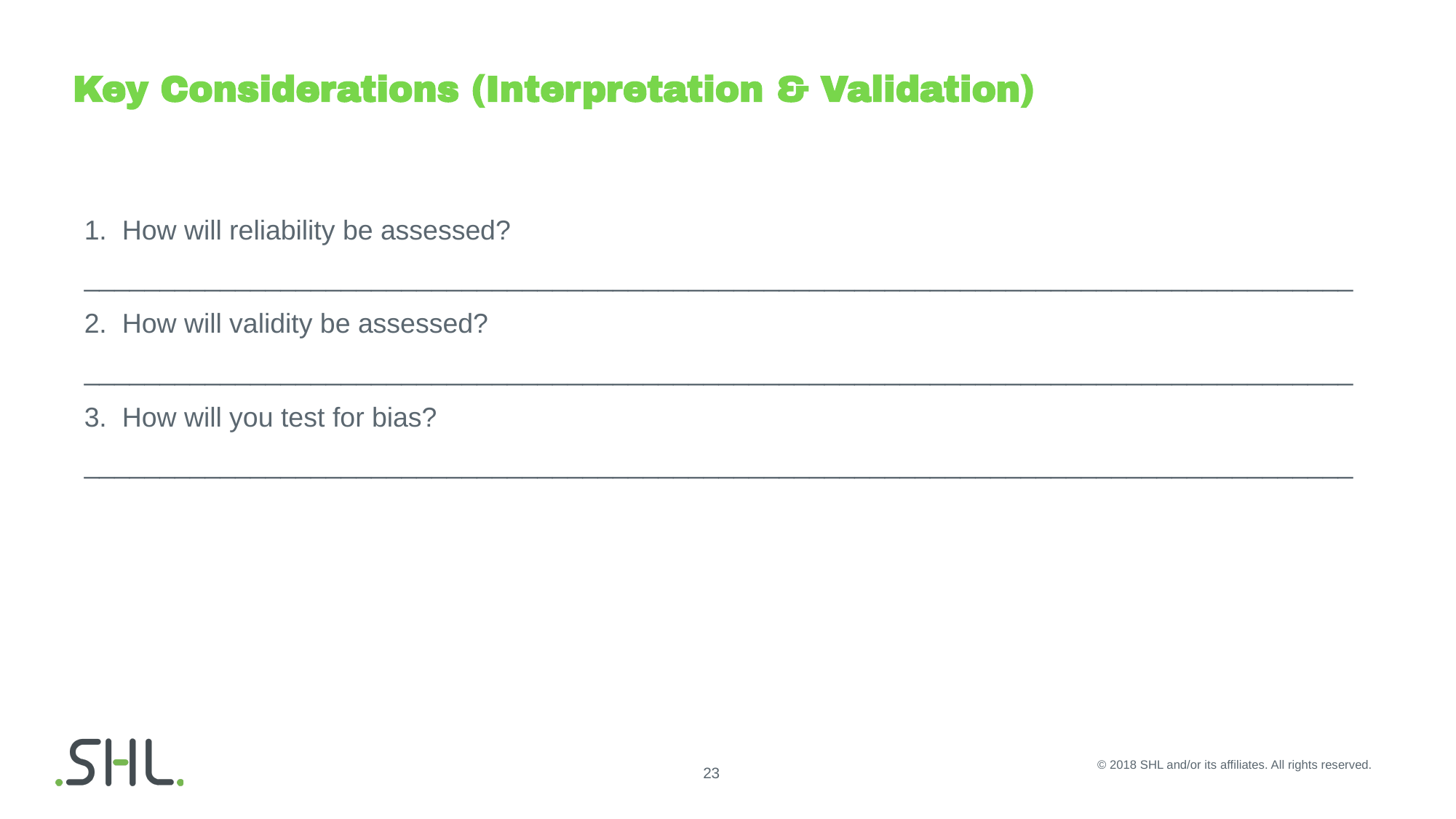

# Key Considerations (Interpretation & Validation)
1.  How will reliability be assessed?
____________________________________________________________________________________
2.  How will validity be assessed?
____________________________________________________________________________________
3.  How will you test for bias?
____________________________________________________________________________________

© 2018 SHL and/or its affiliates. All rights reserved.